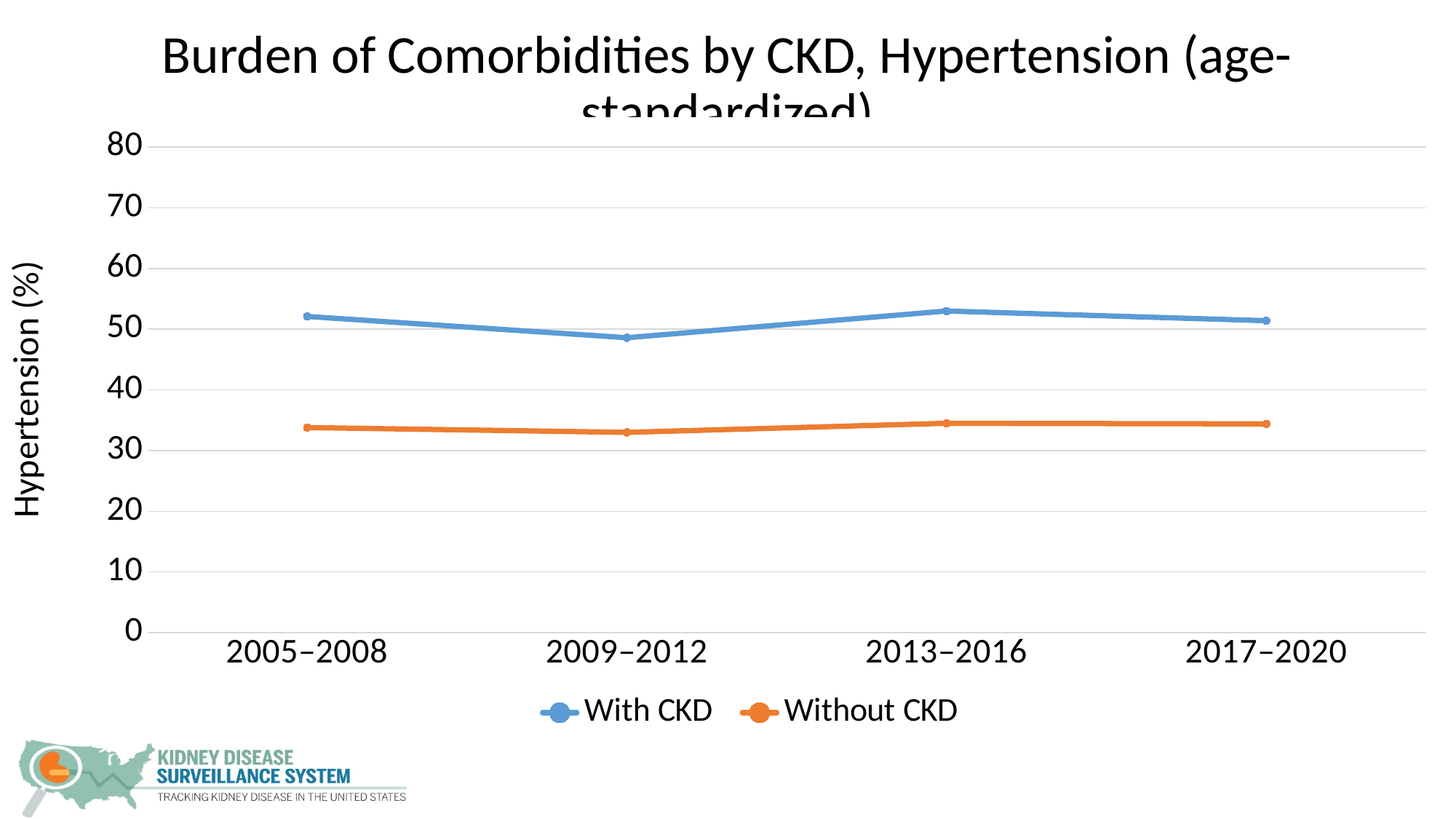

# Burden of Comorbidities by CKD, Hypertension (age-standardized)

### Chart

| Category | With CKD | Without CKD |
|---|---|---|
| 2005–2008 | 52.1 | 33.8 |
| 2009–2012 | 48.6 | 33.0 |
| 2013–2016 | 53.0 | 34.5 |
| 2017–2020 | 51.4 | 34.4 |